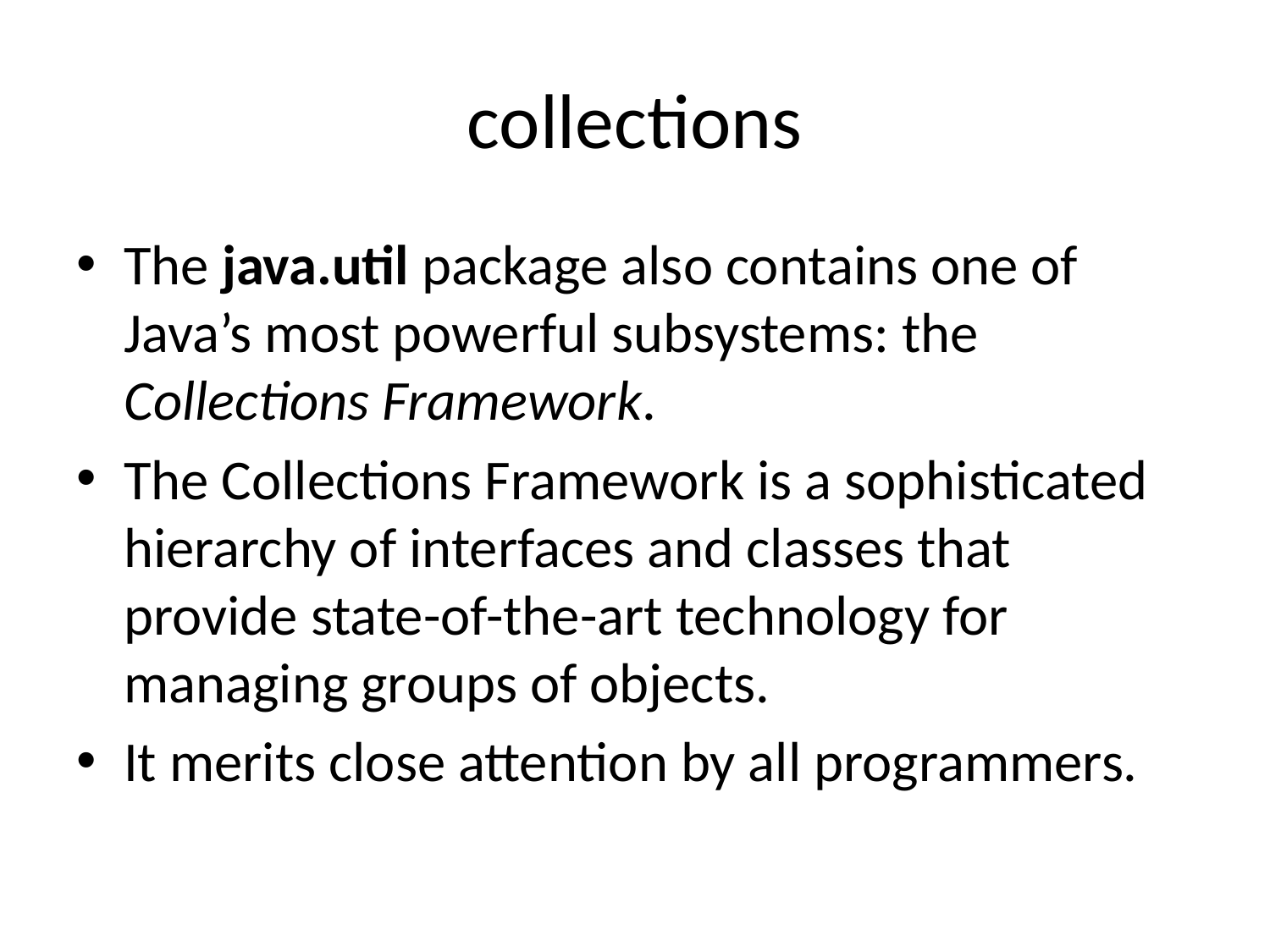

# collections
The java.util package also contains one of Java’s most powerful subsystems: the Collections Framework.
The Collections Framework is a sophisticated hierarchy of interfaces and classes that provide state-of-the-art technology for managing groups of objects.
It merits close attention by all programmers.